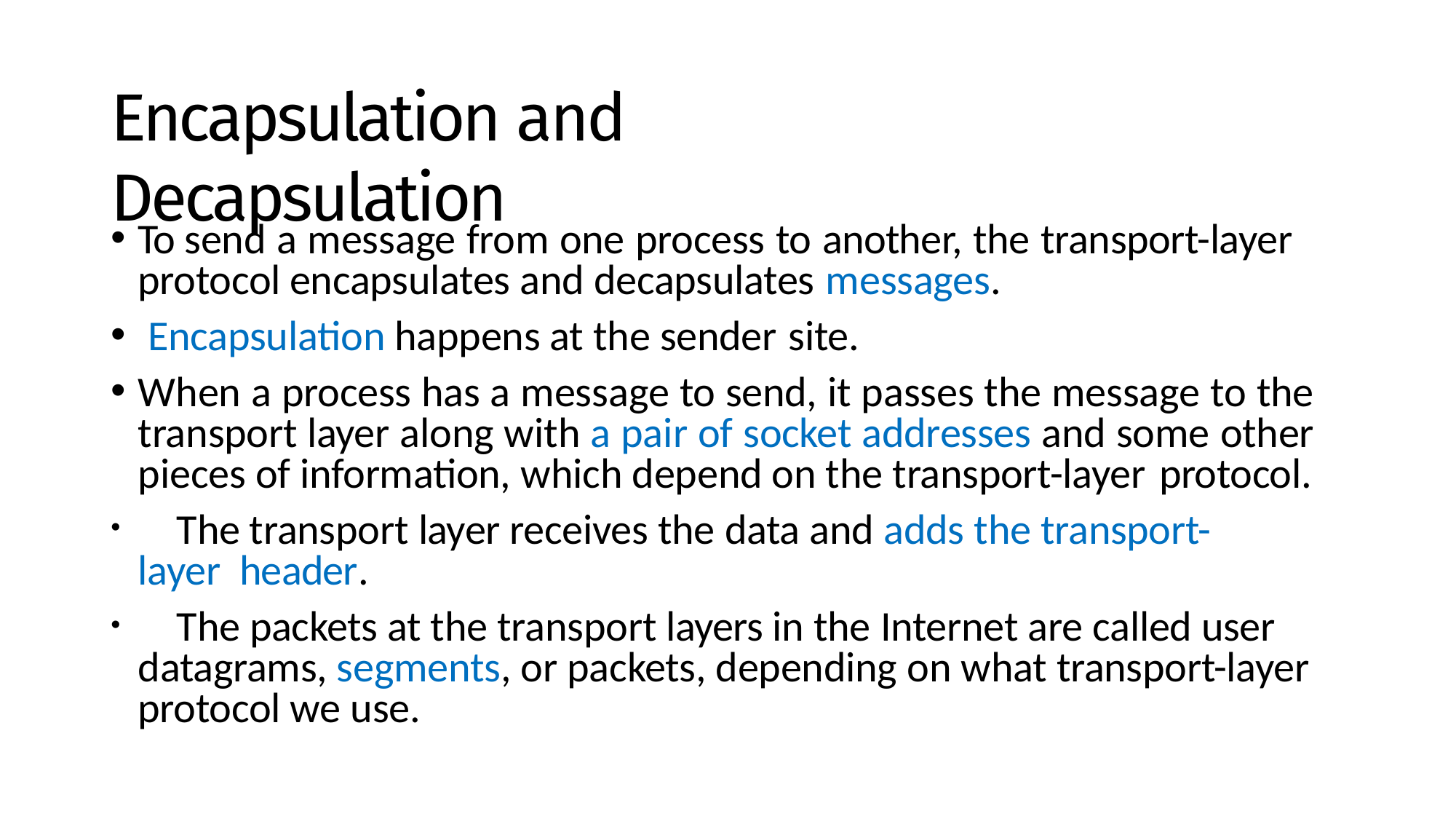

# Encapsulation and Decapsulation
To send a message from one process to another, the transport-layer  protocol encapsulates and decapsulates messages.
Encapsulation happens at the sender site.
When a process has a message to send, it passes the message to the  transport layer along with a pair of socket addresses and some other  pieces of information, which depend on the transport-layer protocol.
	The transport layer receives the data and adds the transport-layer  header.
	The packets at the transport layers in the Internet are called user  datagrams, segments, or packets, depending on what transport-layer  protocol we use.